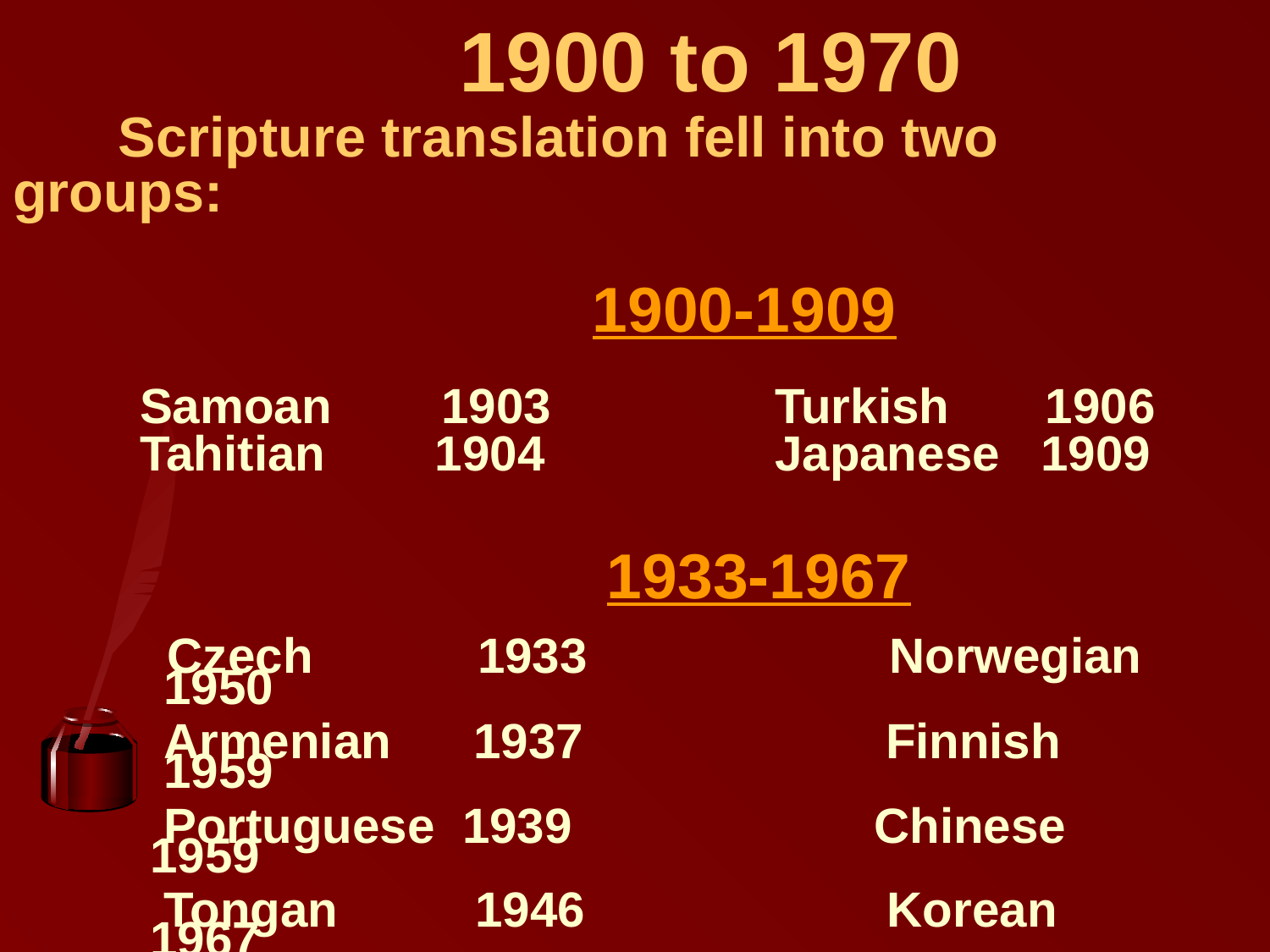

# 1900 to 1970 Scripture translation fell into two groups: 1900-1909 Samoan        1903  		Turkish       1906 Tahitian        1904              	Japanese   1909
                          1933-1967
 Czech            1933                      Norwegian    1950
 Armenian      1937                      Finnish          1959
 Portuguese  1939                      Chinese        1959
 Tongan          1946                      Korean       1967